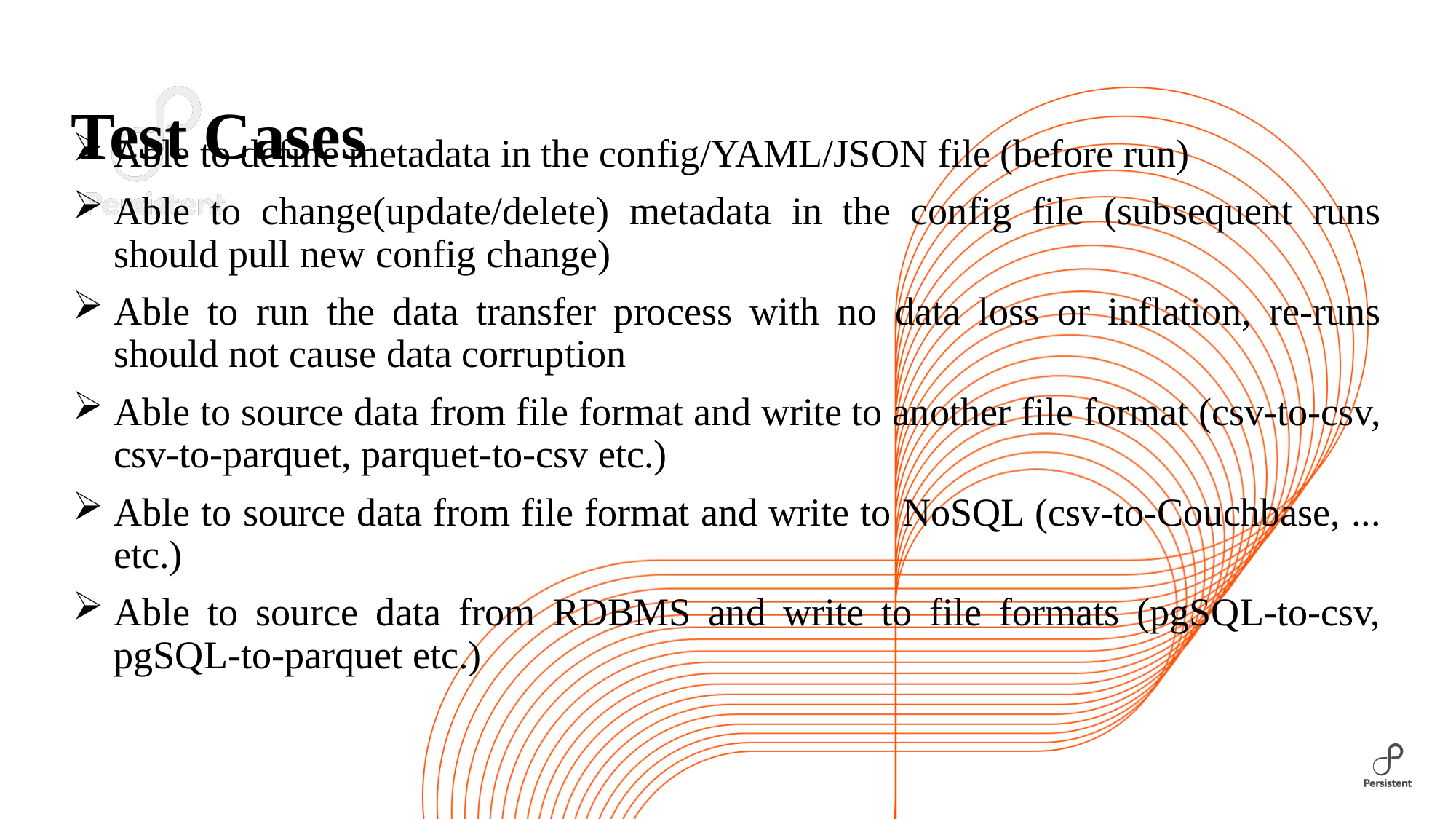

Test Cases
# Able to define metadata in the config/YAML/JSON file (before run)
Able to change(update/delete) metadata in the config file (subsequent runs should pull new config change)
Able to run the data transfer process with no data loss or inflation, re-runs should not cause data corruption
Able to source data from file format and write to another file format (csv-to-csv, csv-to-parquet, parquet-to-csv etc.)
Able to source data from file format and write to NoSQL (csv-to-Couchbase, ... etc.)
Able to source data from RDBMS and write to file formats (pgSQL-to-csv, pgSQL-to-parquet etc.)